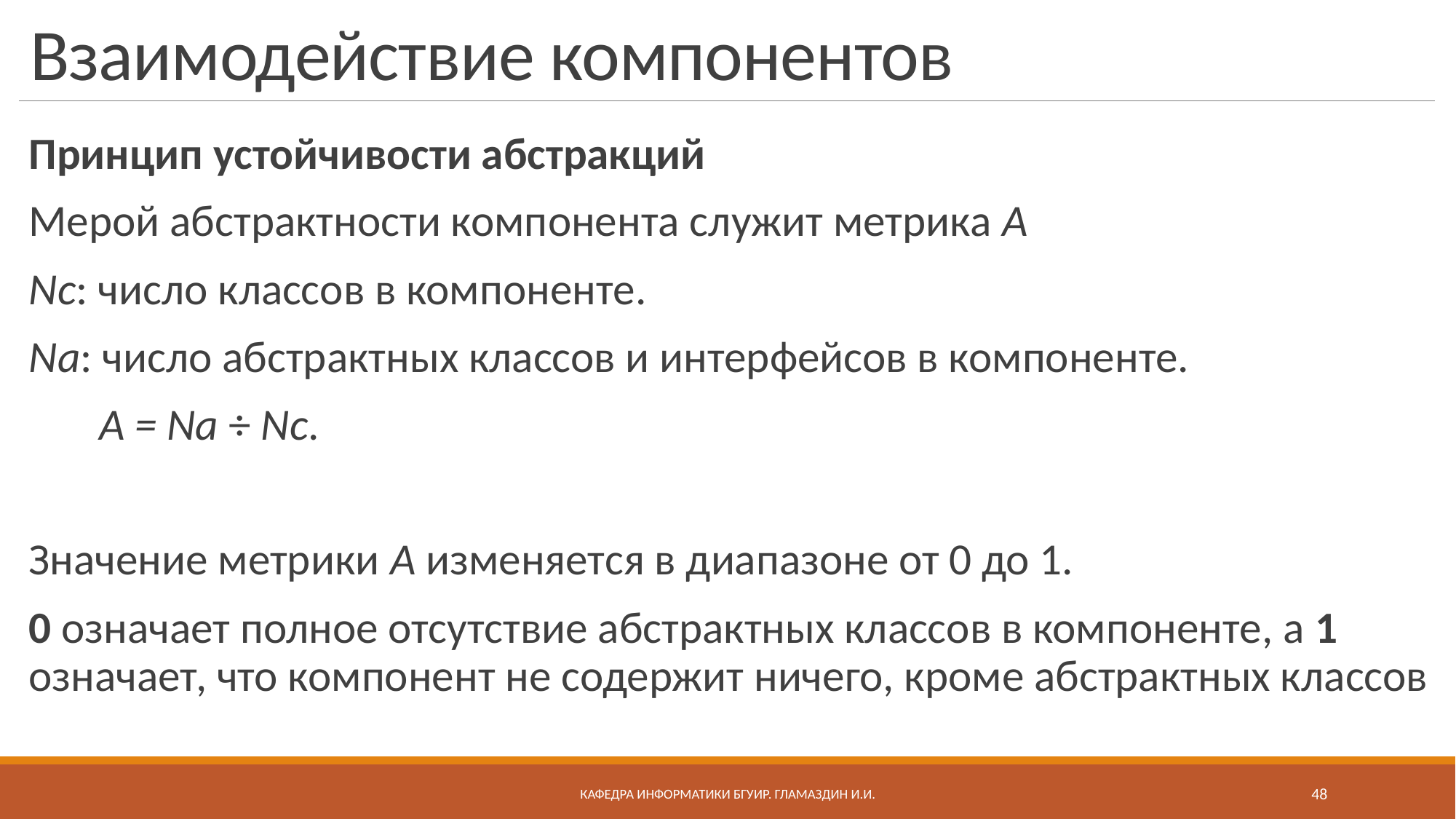

# Взаимодействие компонентов
Принцип устойчивости абстракций
Мерой абстрактности компонента служит метрика A
Nc: число классов в компоненте.
Na: число абстрактных классов и интерфейсов в компоненте.
        A = Na ÷ Nc.

Значение метрики A изменяется в диапазоне от 0 до 1.
0 означает полное отсутствие абстрактных классов в компоненте, а 1 означает, что компонент не содержит ничего, кроме абстрактных классов
Кафедра информатики бгуир. Гламаздин И.и.
48